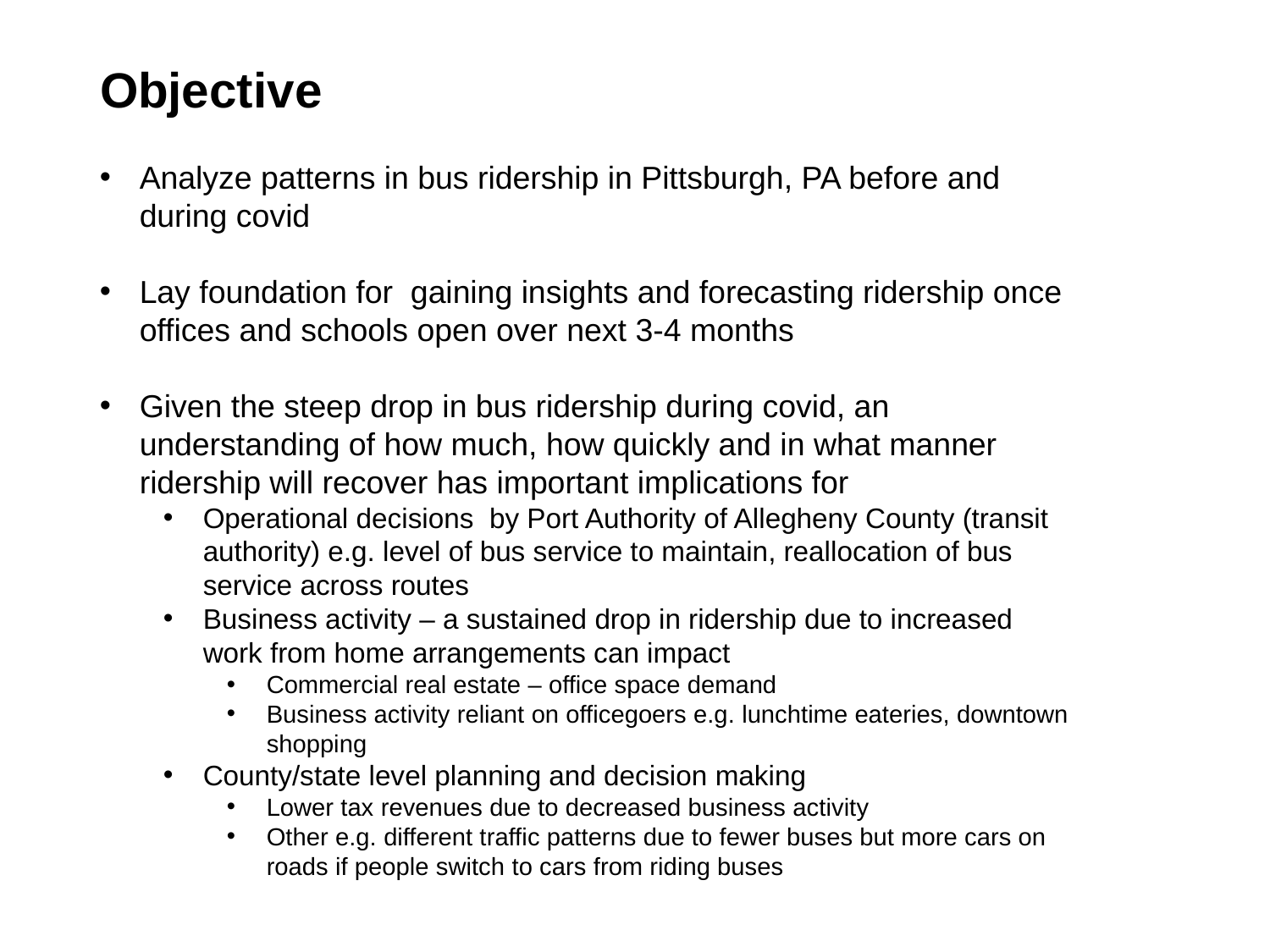

# Objective
Analyze patterns in bus ridership in Pittsburgh, PA before and during covid

Lay foundation for  gaining insights and forecasting ridership once offices and schools open over next 3-4 months

Given the steep drop in bus ridership during covid, an understanding of how much, how quickly and in what manner ridership will recover has important implications for
Operational decisions  by Port Authority of Allegheny County (transit authority) e.g. level of bus service to maintain, reallocation of bus service across routes
Business activity – a sustained drop in ridership due to increased work from home arrangements can impact
Commercial real estate – office space demand
Business activity reliant on officegoers e.g. lunchtime eateries, downtown shopping
County/state level planning and decision making
Lower tax revenues due to decreased business activity
Other e.g. different traffic patterns due to fewer buses but more cars on roads if people switch to cars from riding buses